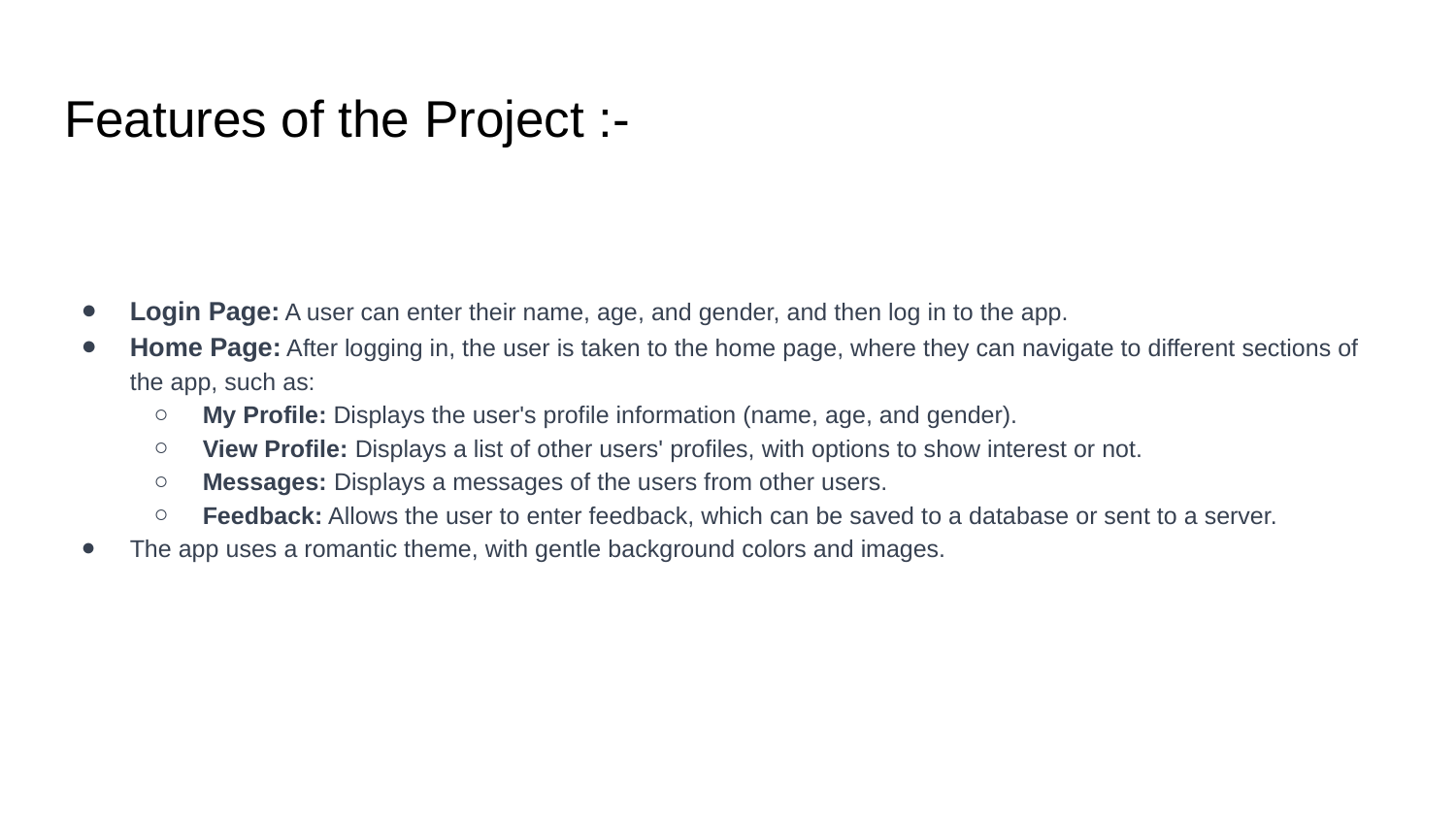

# Features of the Project :-
Login Page: A user can enter their name, age, and gender, and then log in to the app.
Home Page: After logging in, the user is taken to the home page, where they can navigate to different sections of the app, such as:
My Profile: Displays the user's profile information (name, age, and gender).
View Profile: Displays a list of other users' profiles, with options to show interest or not.
Messages: Displays a messages of the users from other users.
Feedback: Allows the user to enter feedback, which can be saved to a database or sent to a server.
The app uses a romantic theme, with gentle background colors and images.